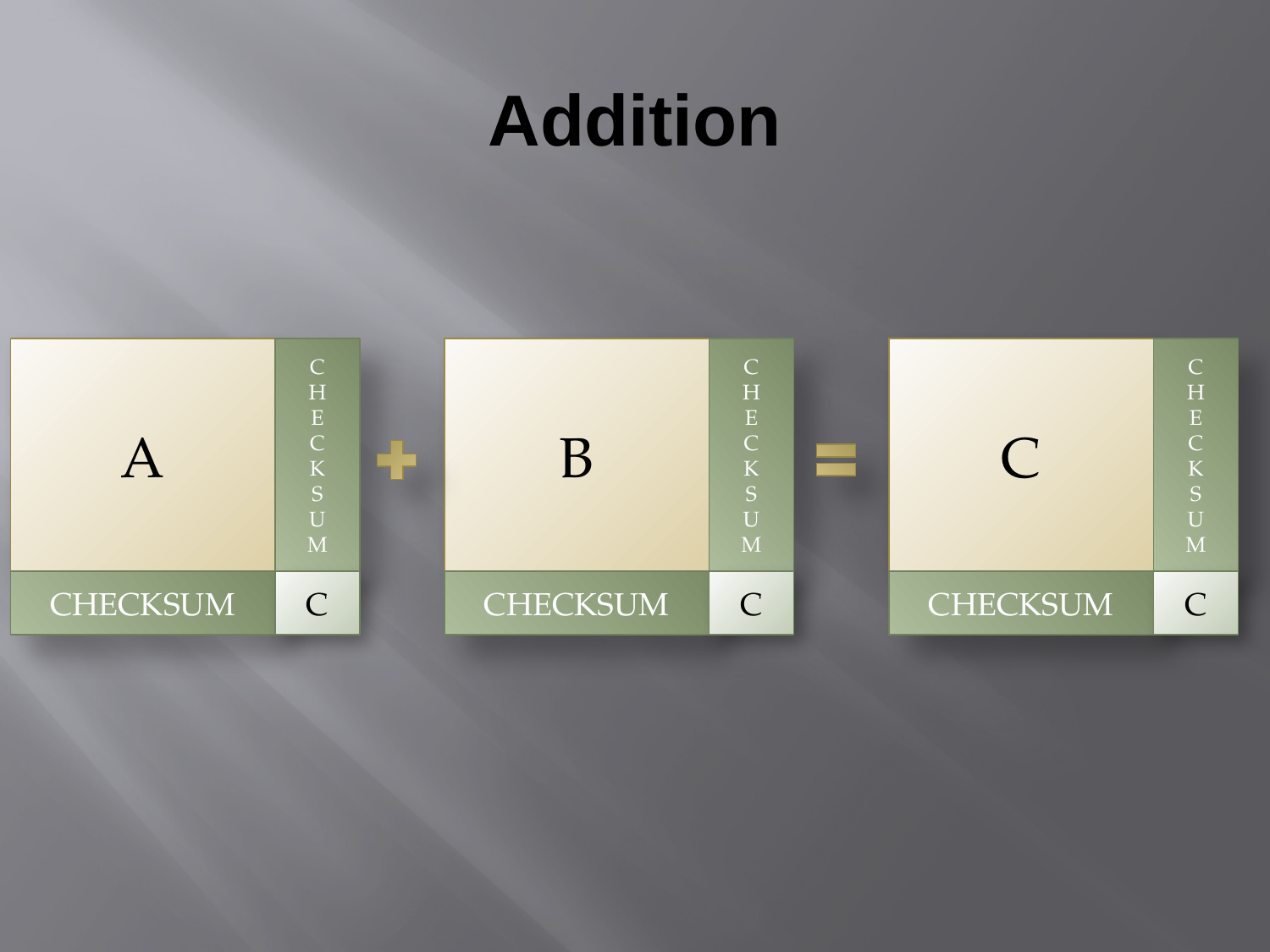

# Addition
A
C
H
E
C
K
S
U
M
B
C
H
E
C
K
S
U
M
C
C
H
E
C
K
S
U
M

CHECKSUM
C
CHECKSUM
C
CHECKSUM
C